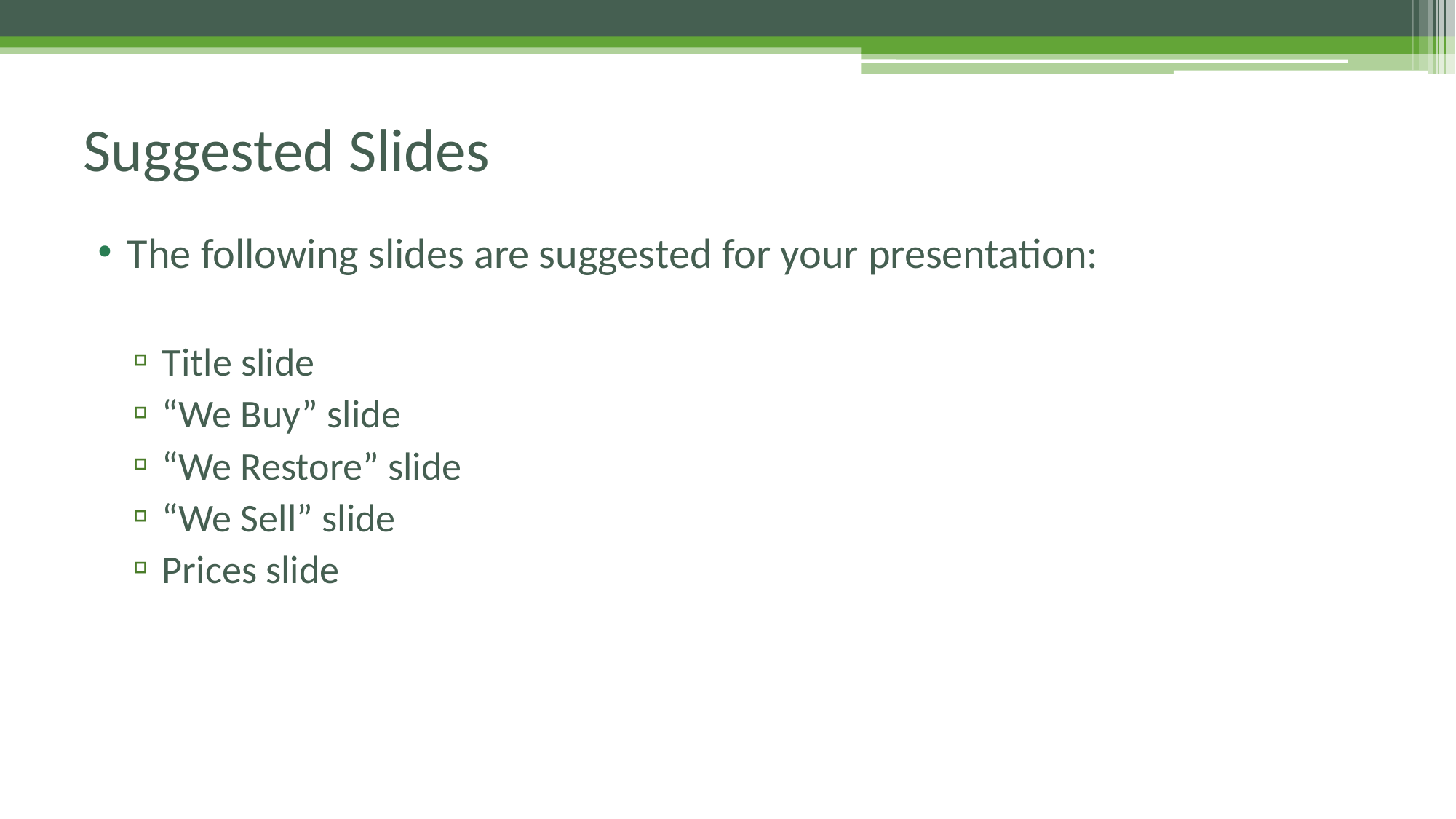

# Suggested Slides
The following slides are suggested for your presentation:

Title slide
“We Buy” slide
“We Restore” slide
“We Sell” slide
Prices slide